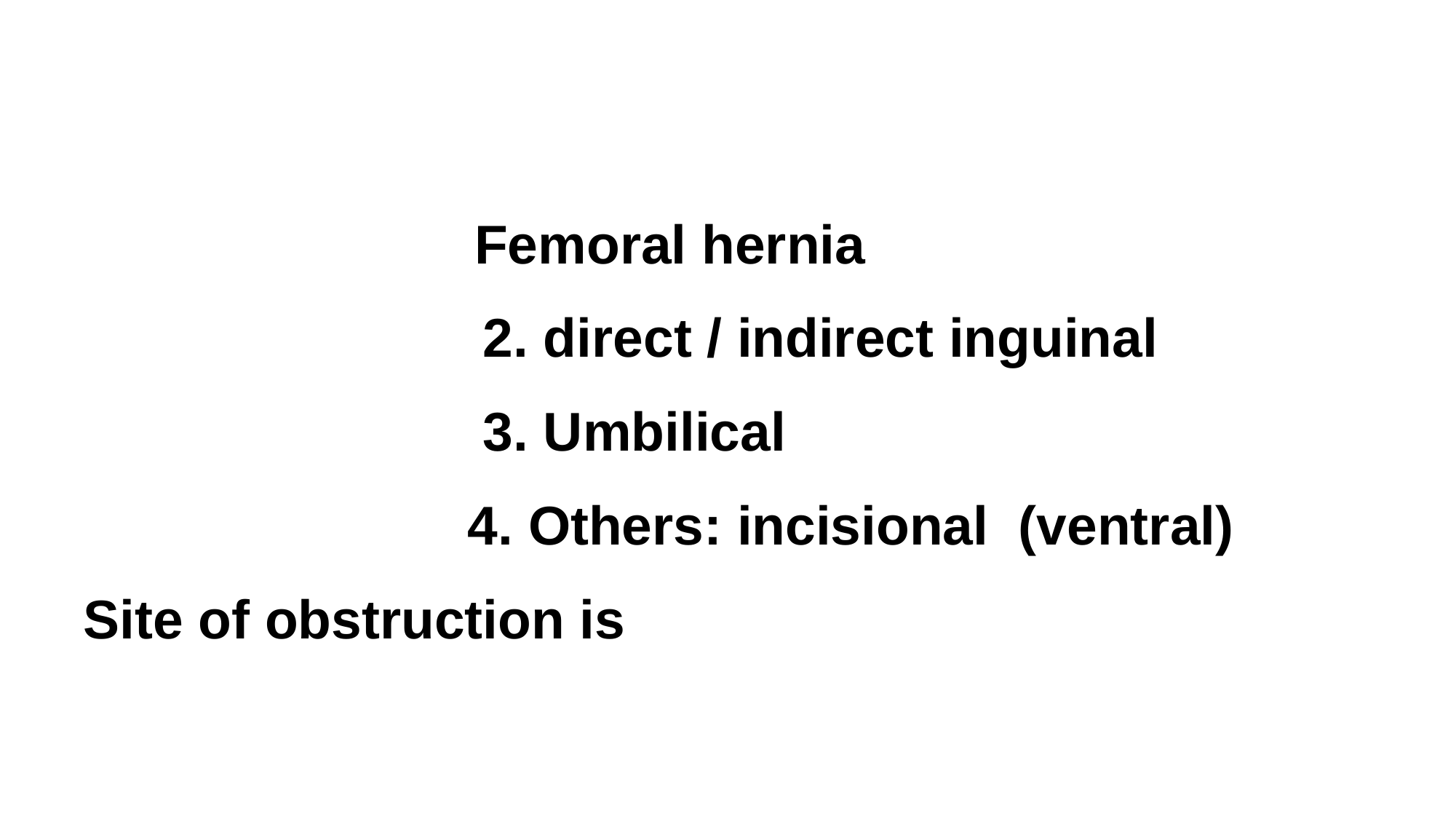

Accounts for 20% of SBO
Commonest 1. Femoral hernia
			            2. direct / indirect inguinal
			            3. Umbilical
			           4. Others: incisional  (ventral)
Site of obstruction is the neck of hernia
The compromised viscus is within the sac.